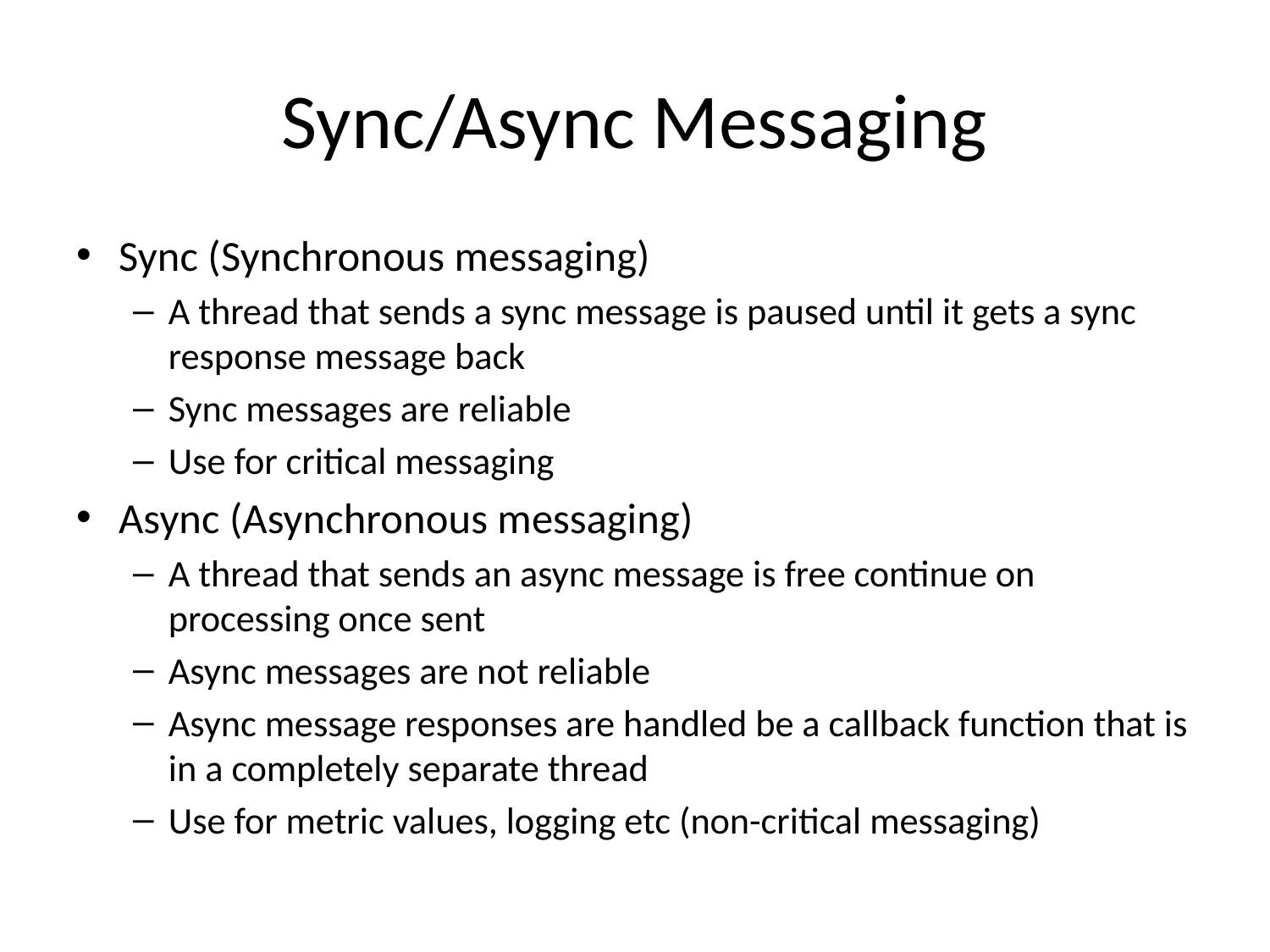

# Sync/Async Messaging
Sync (Synchronous messaging)
A thread that sends a sync message is paused until it gets a sync response message back
Sync messages are reliable
Use for critical messaging
Async (Asynchronous messaging)
A thread that sends an async message is free continue on processing once sent
Async messages are not reliable
Async message responses are handled be a callback function that is in a completely separate thread
Use for metric values, logging etc (non-critical messaging)